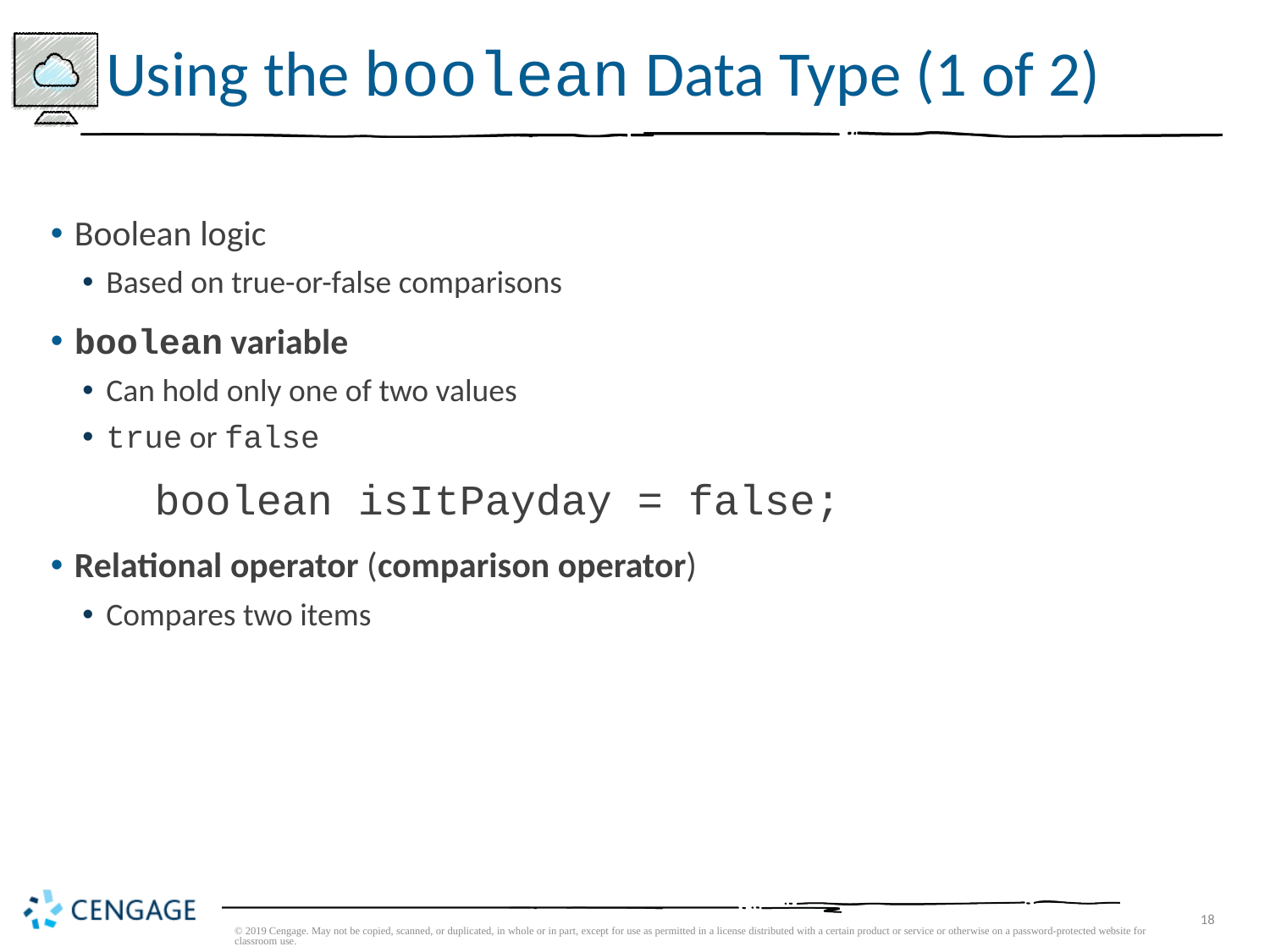

# Using the boolean Data Type (1 of 2)
Boolean logic
Based on true-or-false comparisons
boolean variable
Can hold only one of two values
true or false
	boolean isItPayday = false;
Relational operator (comparison operator)
Compares two items

© 2019 Cengage. May not be copied, scanned, or duplicated, in whole or in part, except for use as permitted in a license distributed with a certain product or service or otherwise on a password-protected website for classroom use.